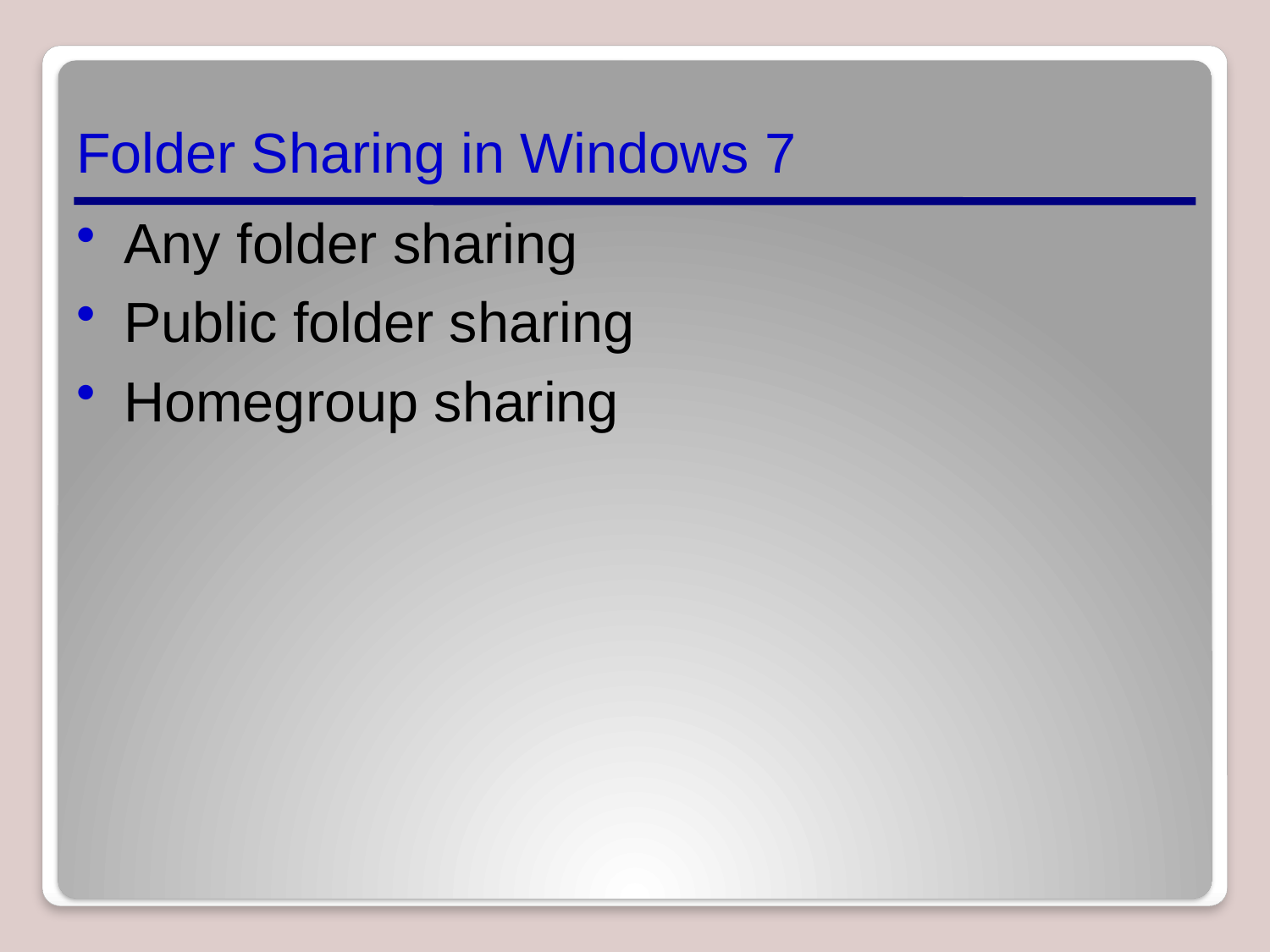

# Folder Sharing in Windows 7
Any folder sharing
Public folder sharing
Homegroup sharing